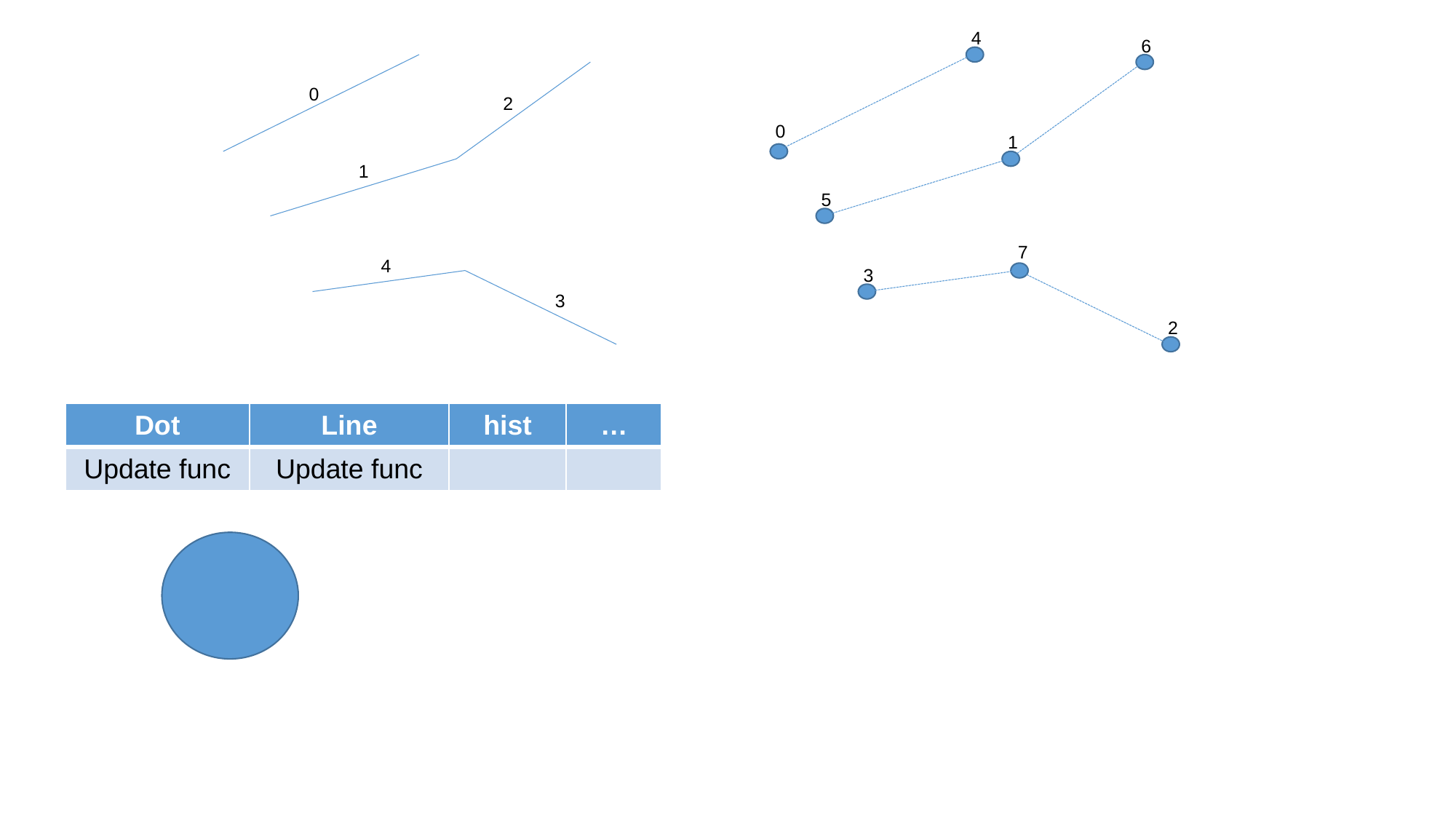

4
6

0
2
0
1

1
5

7
4
3

3

2

| Dot | Line | hist | … |
| --- | --- | --- | --- |
| Update func | Update func |  |  |